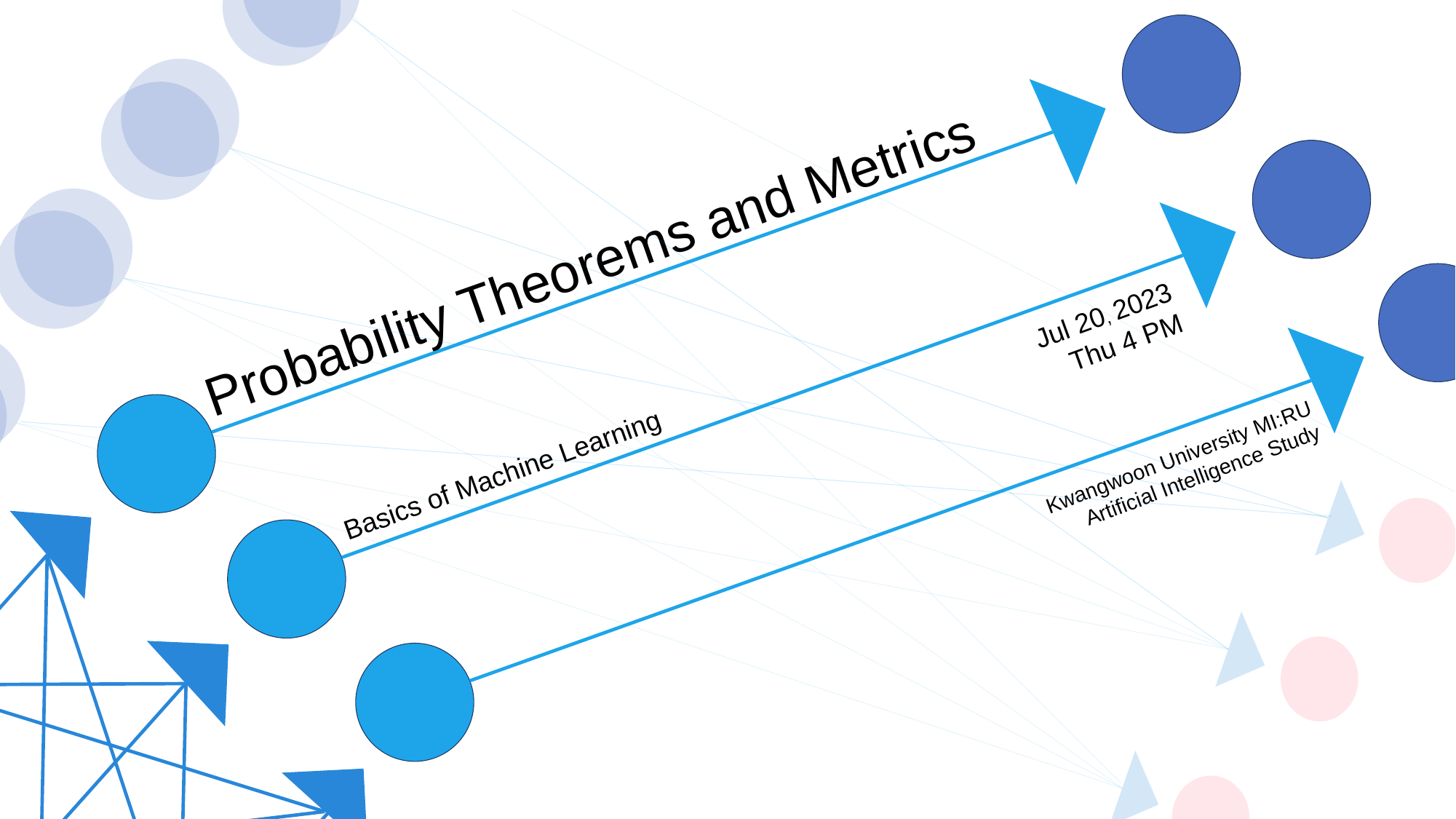

Probability Theorems and Metrics

Jul 20, 2023
Thu 4 PM

Basics of Machine Learning

Kwangwoon University MI:RU
Artificial Intelligence Study